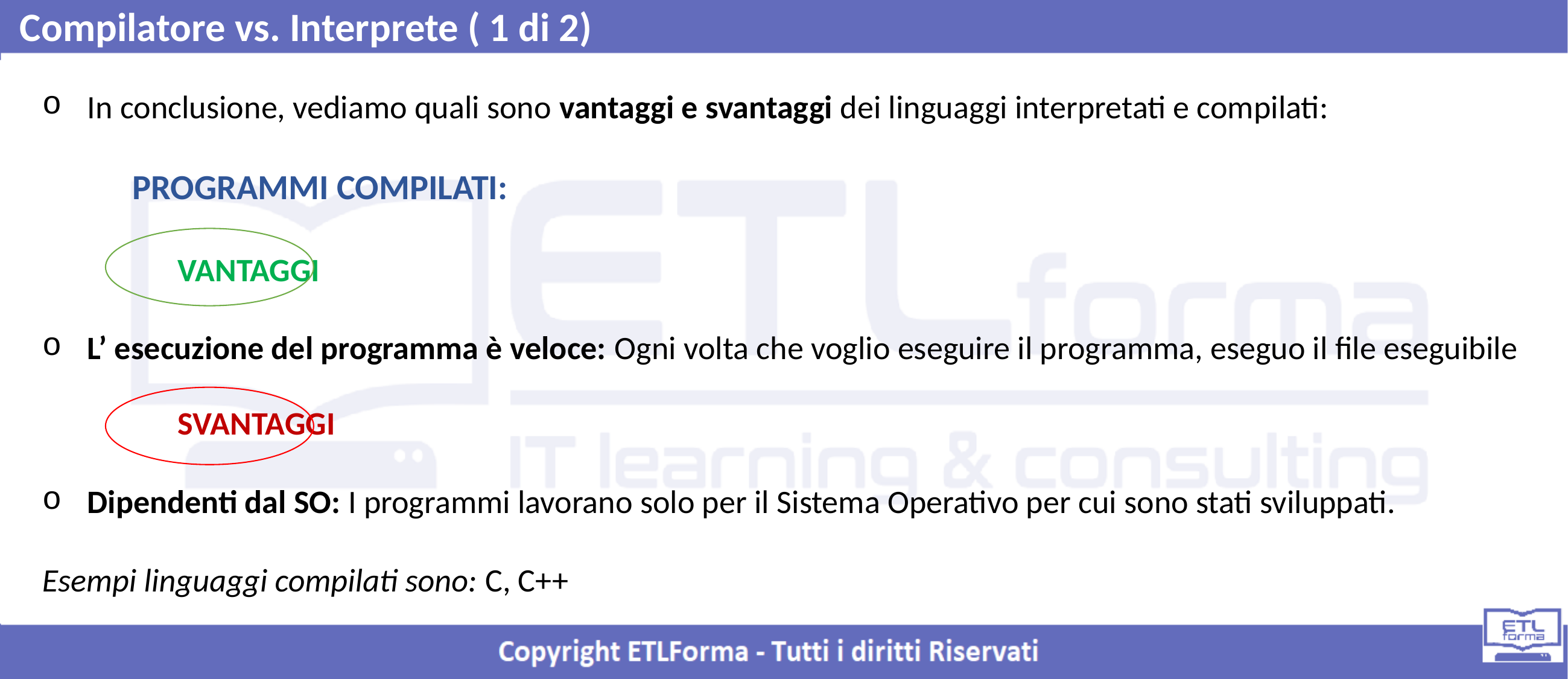

Compilatore vs. Interprete ( 1 di 2)
In conclusione, vediamo quali sono vantaggi e svantaggi dei linguaggi interpretati e compilati:

	PROGRAMMI COMPILATI:

	VANTAGGI

L’ esecuzione del programma è veloce: Ogni volta che voglio eseguire il programma, eseguo il file eseguibile

	SVANTAGGI

Dipendenti dal SO: I programmi lavorano solo per il Sistema Operativo per cui sono stati sviluppati.

Esempi linguaggi compilati sono: C, C++